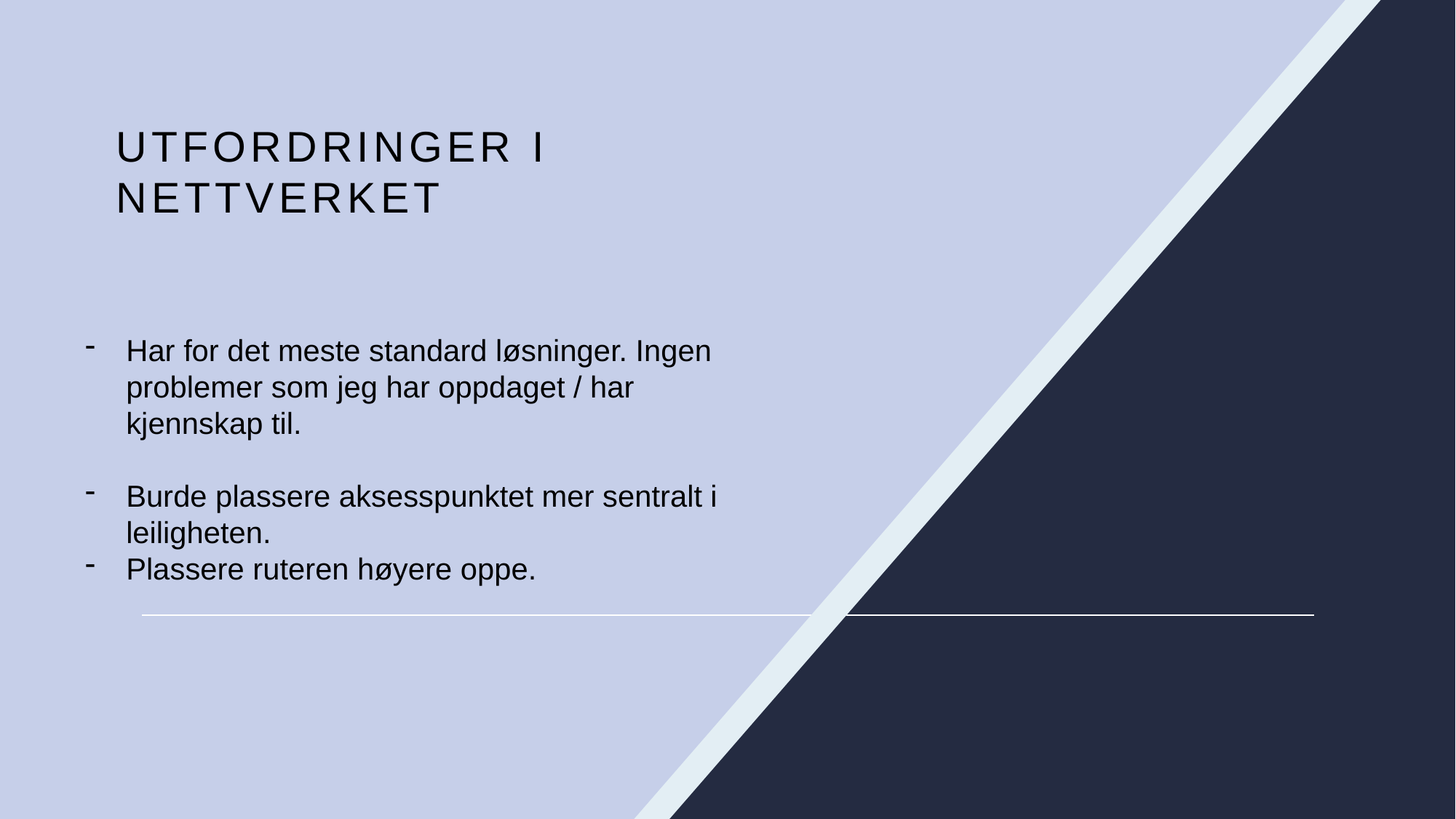

# Utfordringer i nettverket
Har for det meste standard løsninger. Ingen problemer som jeg har oppdaget / har kjennskap til.

Burde plassere aksesspunktet mer sentralt i leiligheten.
Plassere ruteren høyere oppe.